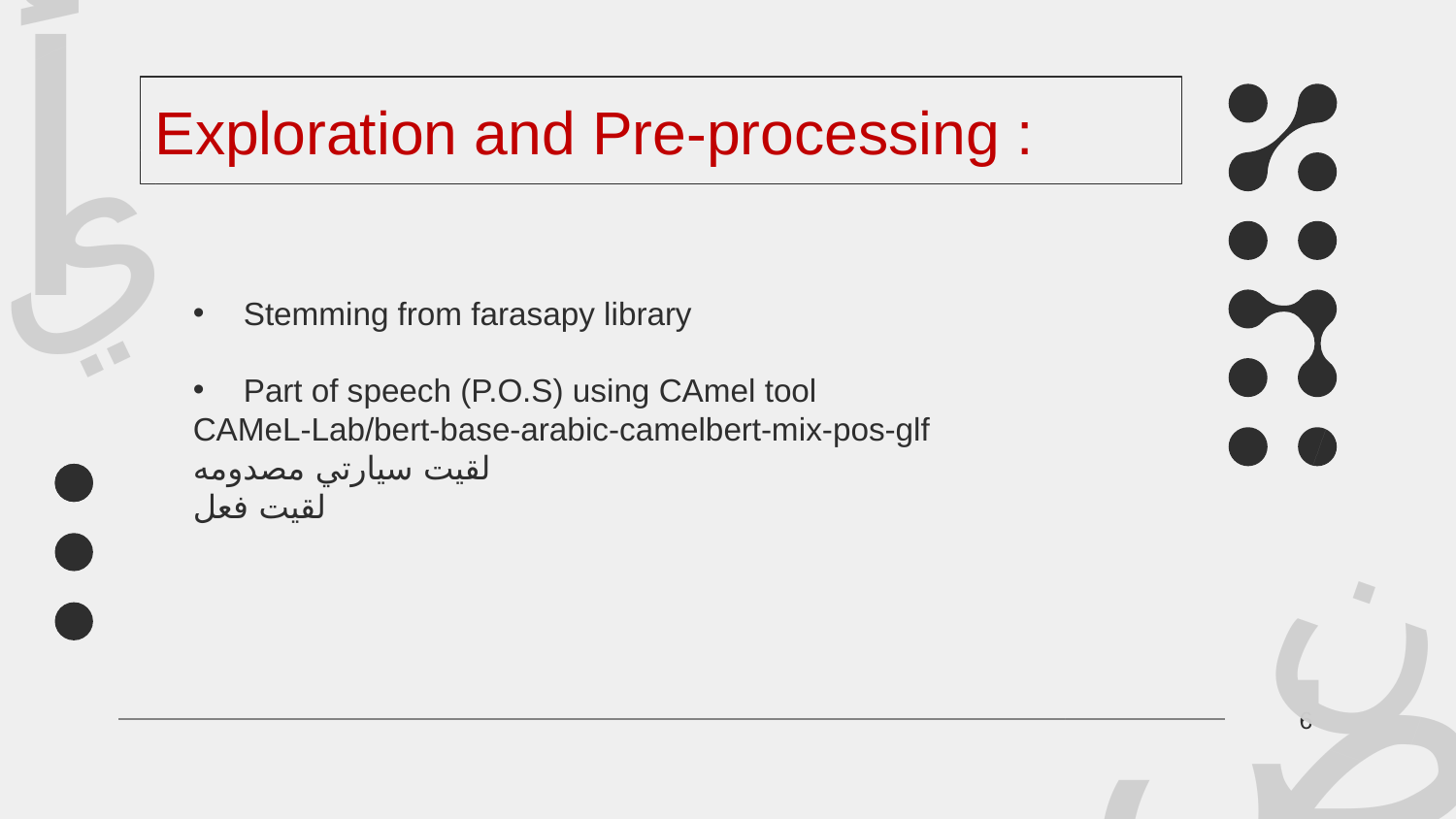

أ
ي
# Exploration and Pre-processing :
Stemming from farasapy library

Part of speech (P.O.S) using CAmel tool
CAMeL-Lab/bert-base-arabic-camelbert-mix-pos-glf
لقيت سيارتي مصدومه
لقيت فعل

ن
ض
6